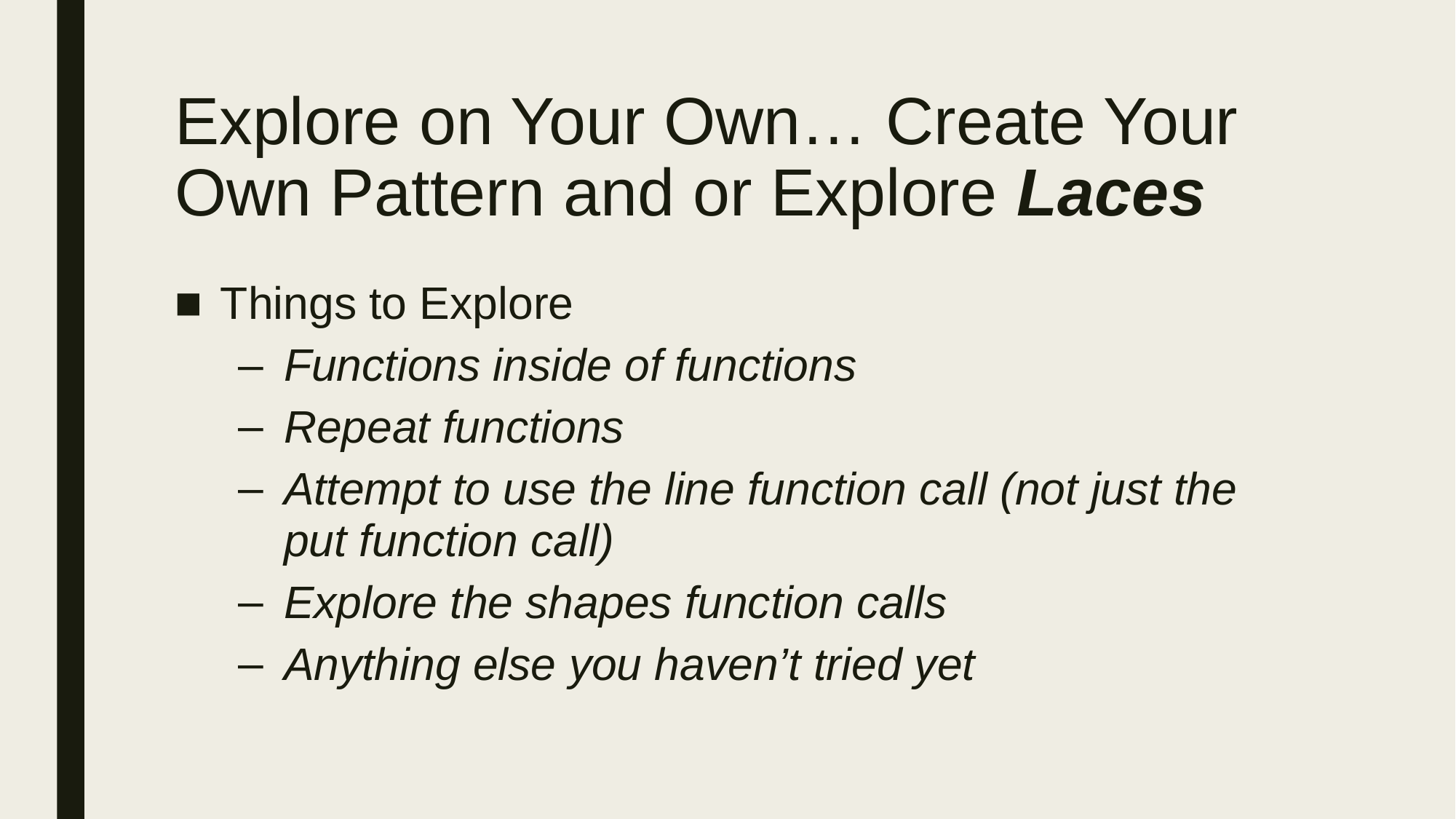

# Explore on Your Own… Create Your Own Pattern and or Explore Laces
Things to Explore
Functions inside of functions
Repeat functions
Attempt to use the line function call (not just the put function call)
Explore the shapes function calls
Anything else you haven’t tried yet